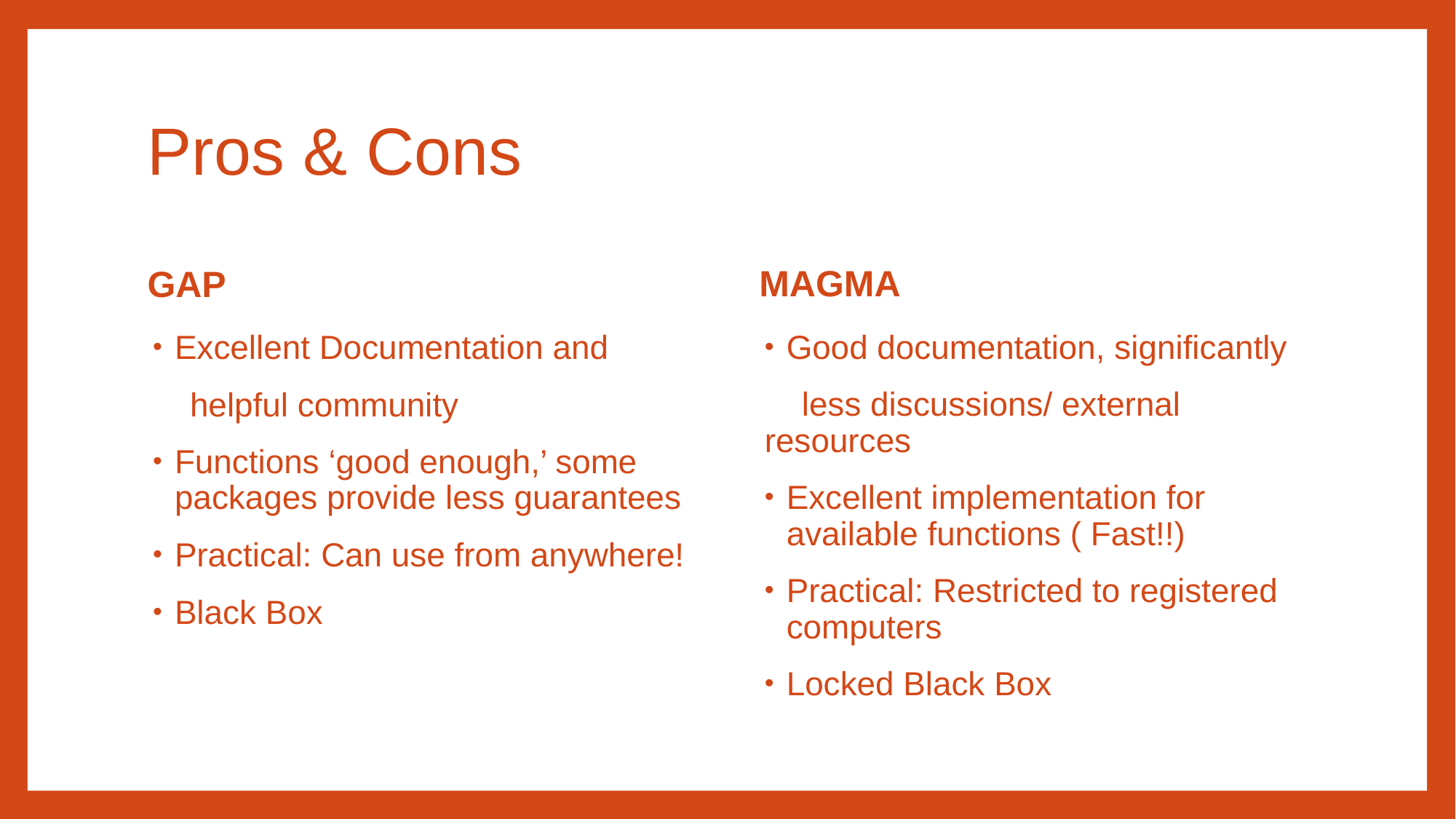

# Pros & Cons
MAGMA
GAP
Good documentation, significantly
    less discussions/ external resources
Excellent implementation for available functions ( Fast!!)
Practical: Restricted to registered computers
Locked Black Box

Excellent Documentation and
    helpful community
Functions ‘good enough,’ some packages provide less guarantees
Practical: Can use from anywhere!
Black Box